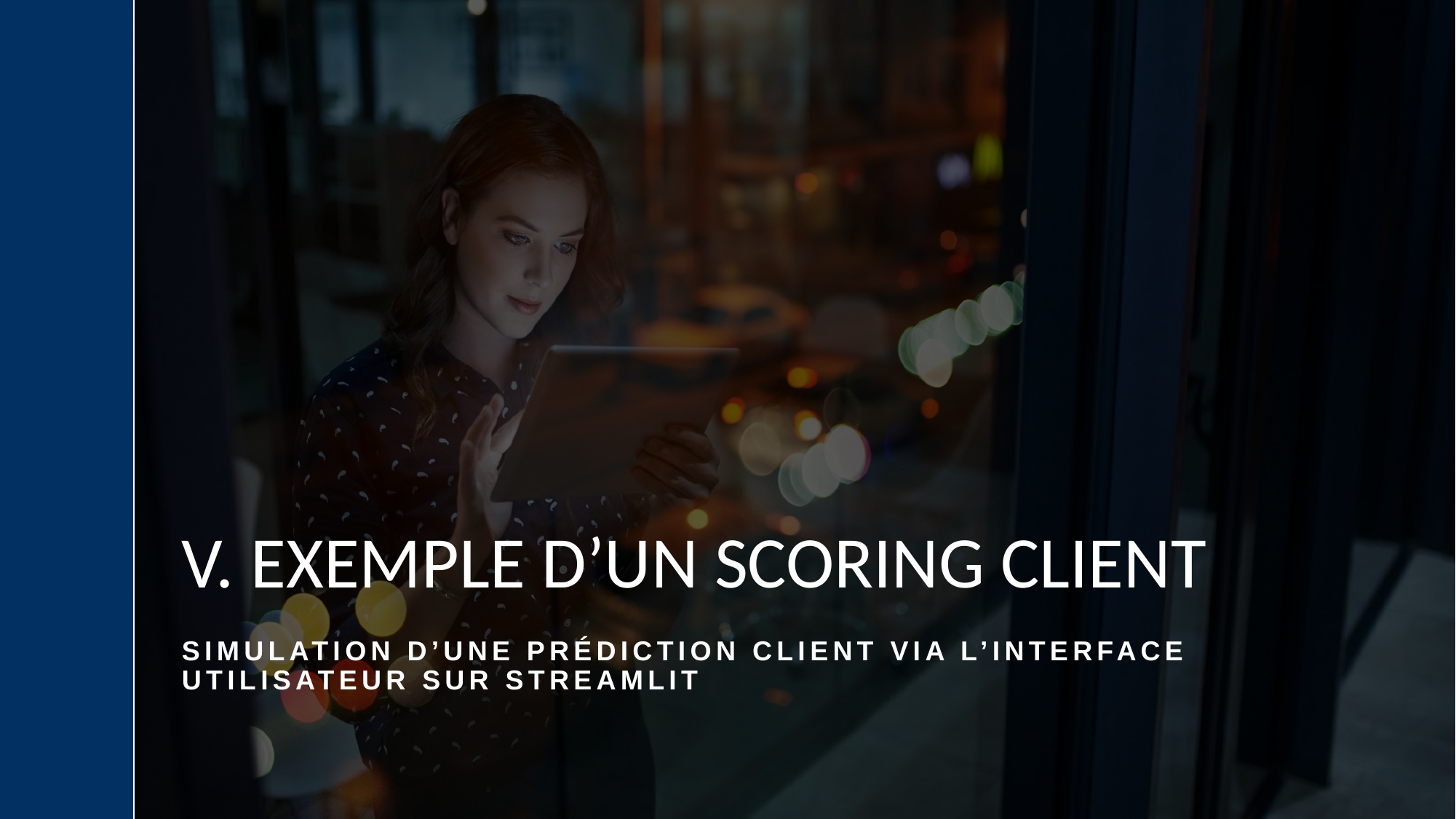

# V. Exemple d’un scoring client
Simulation d’une prédiction client via l’interface utilisateur sur streamlit